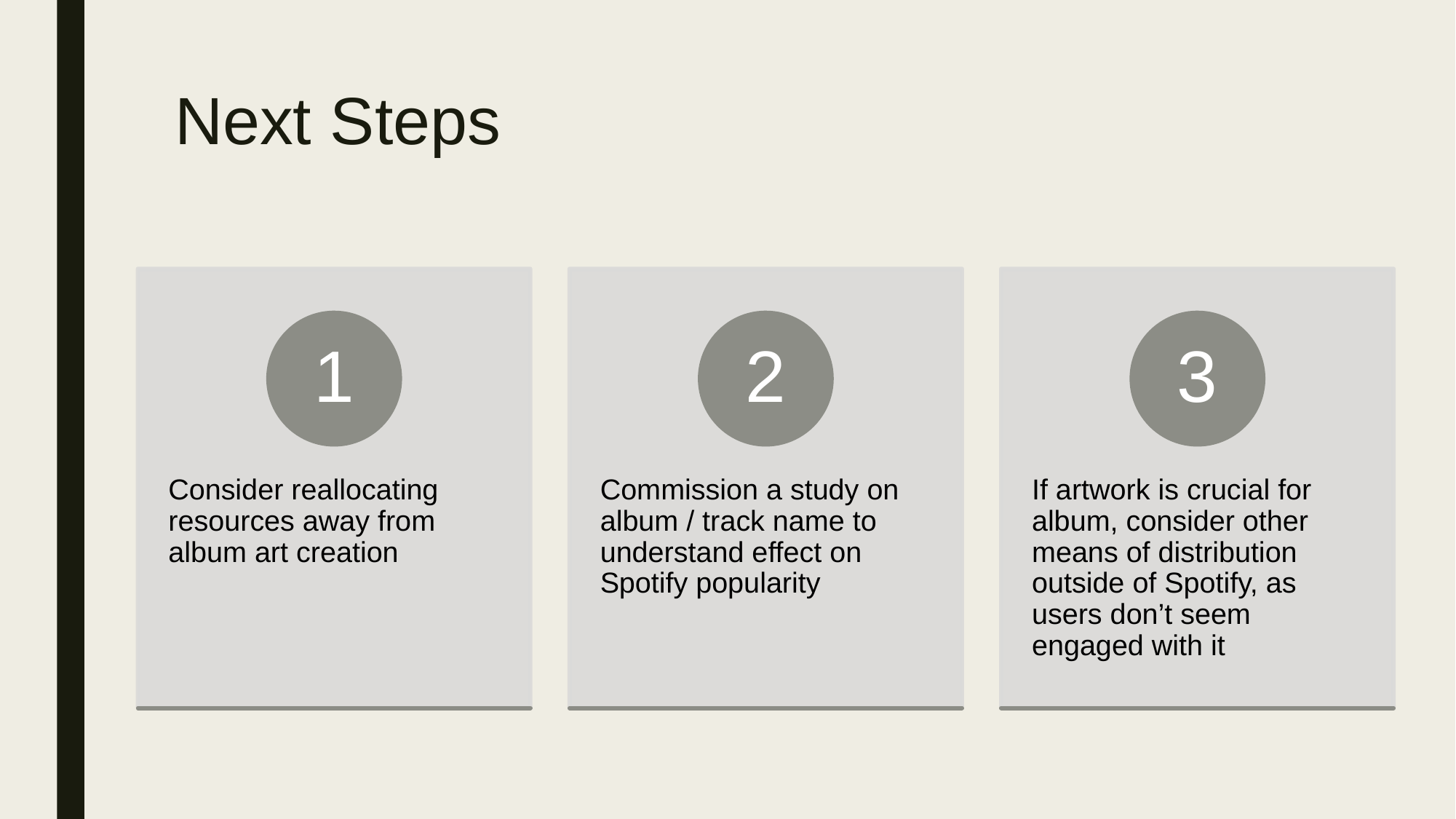

# Next Steps
Consider reallocating resources away from album art creation
1
Commission a study on album / track name to understand effect on Spotify popularity
2
If artwork is crucial for album, consider other means of distribution outside of Spotify, as users don’t seem engaged with it
3